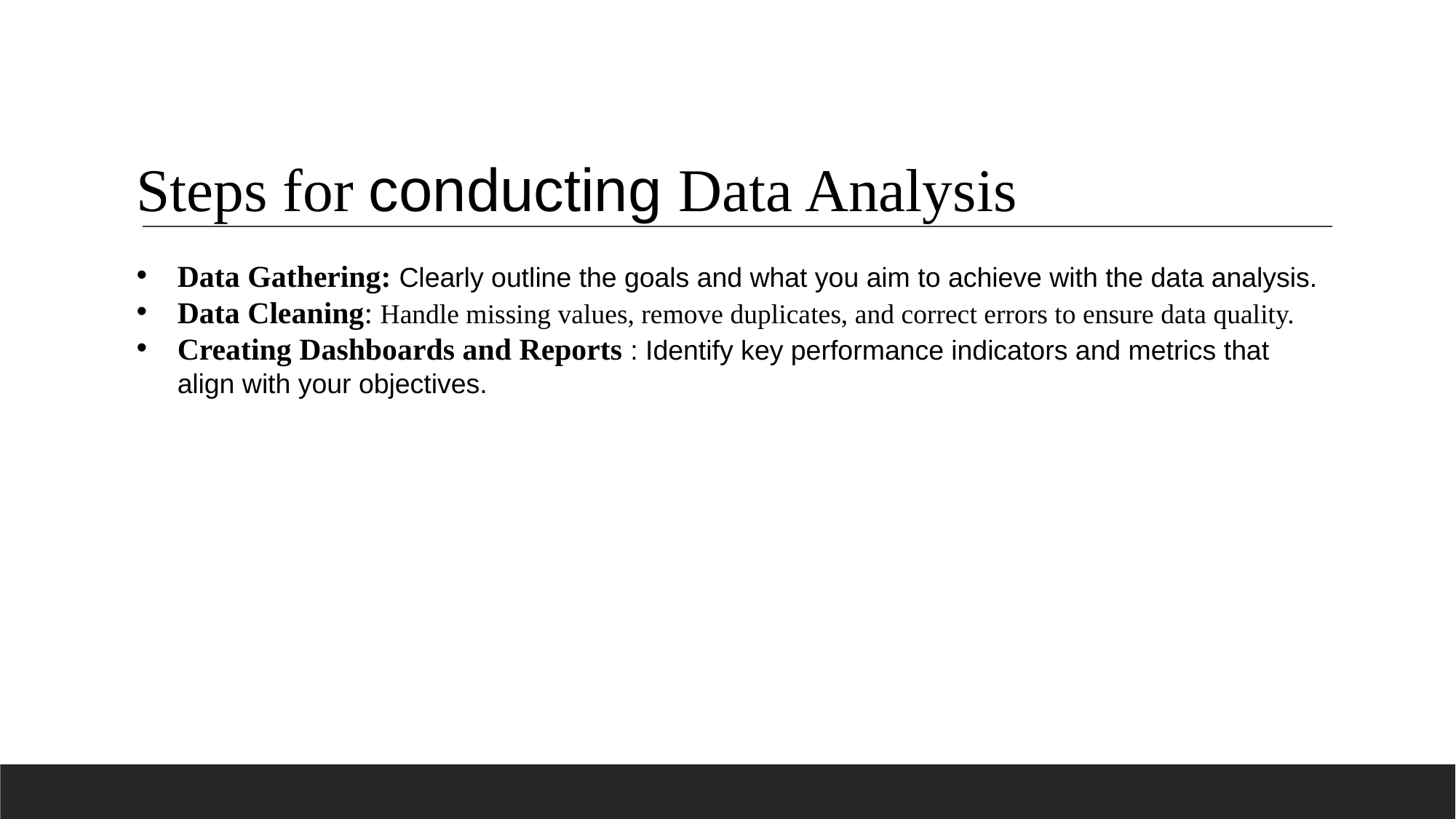

Steps for conducting Data Analysis

Data Gathering: Clearly outline the goals and what you aim to achieve with the data analysis.
Data Cleaning: Handle missing values, remove duplicates, and correct errors to ensure data quality.
Creating Dashboards and Reports : Identify key performance indicators and metrics that align with your objectives.